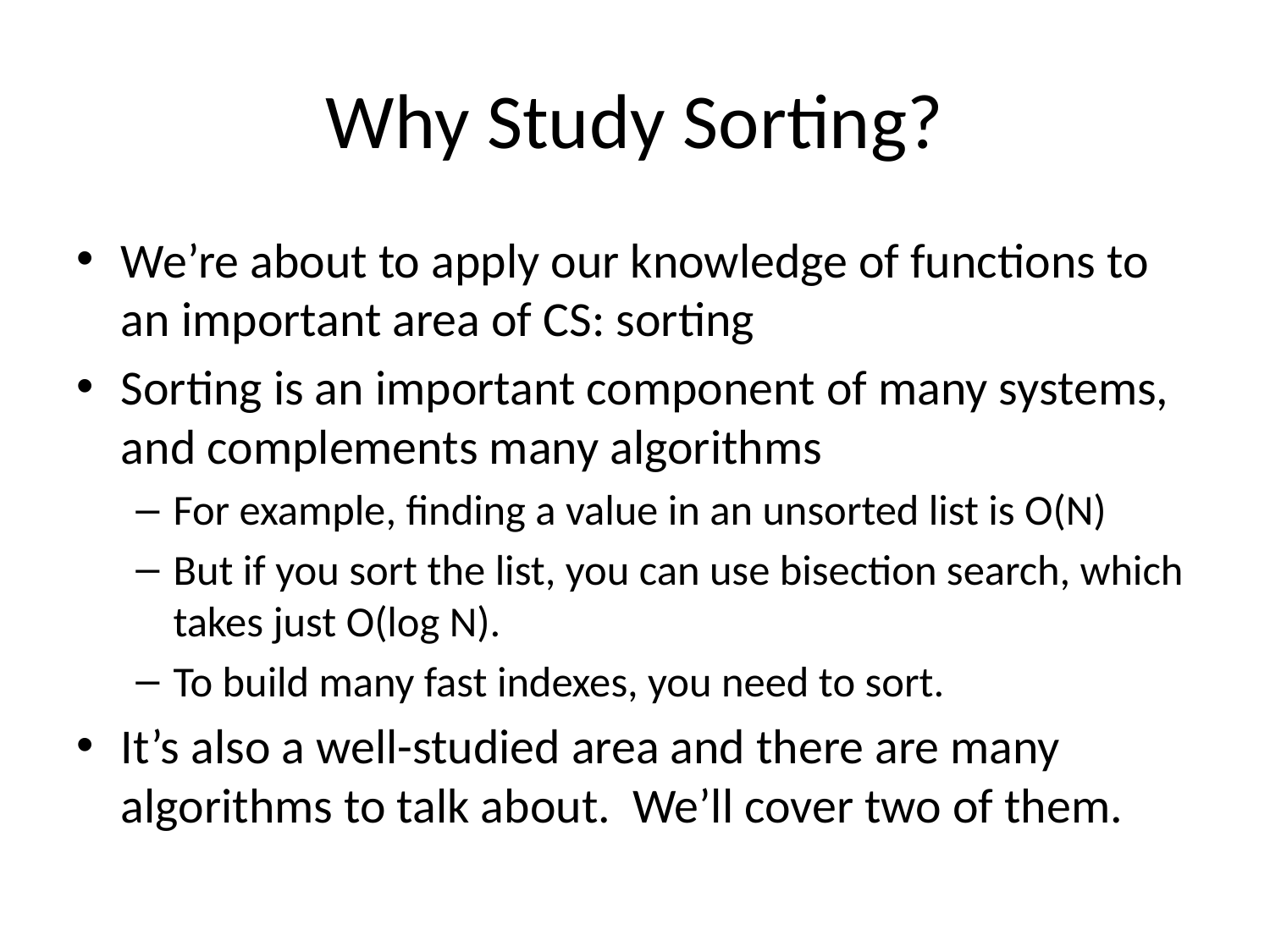

# Why Study Sorting?
We’re about to apply our knowledge of functions to an important area of CS: sorting
Sorting is an important component of many systems, and complements many algorithms
For example, finding a value in an unsorted list is O(N)
But if you sort the list, you can use bisection search, which takes just O(log N).
To build many fast indexes, you need to sort.
It’s also a well-studied area and there are many algorithms to talk about.  We’ll cover two of them.